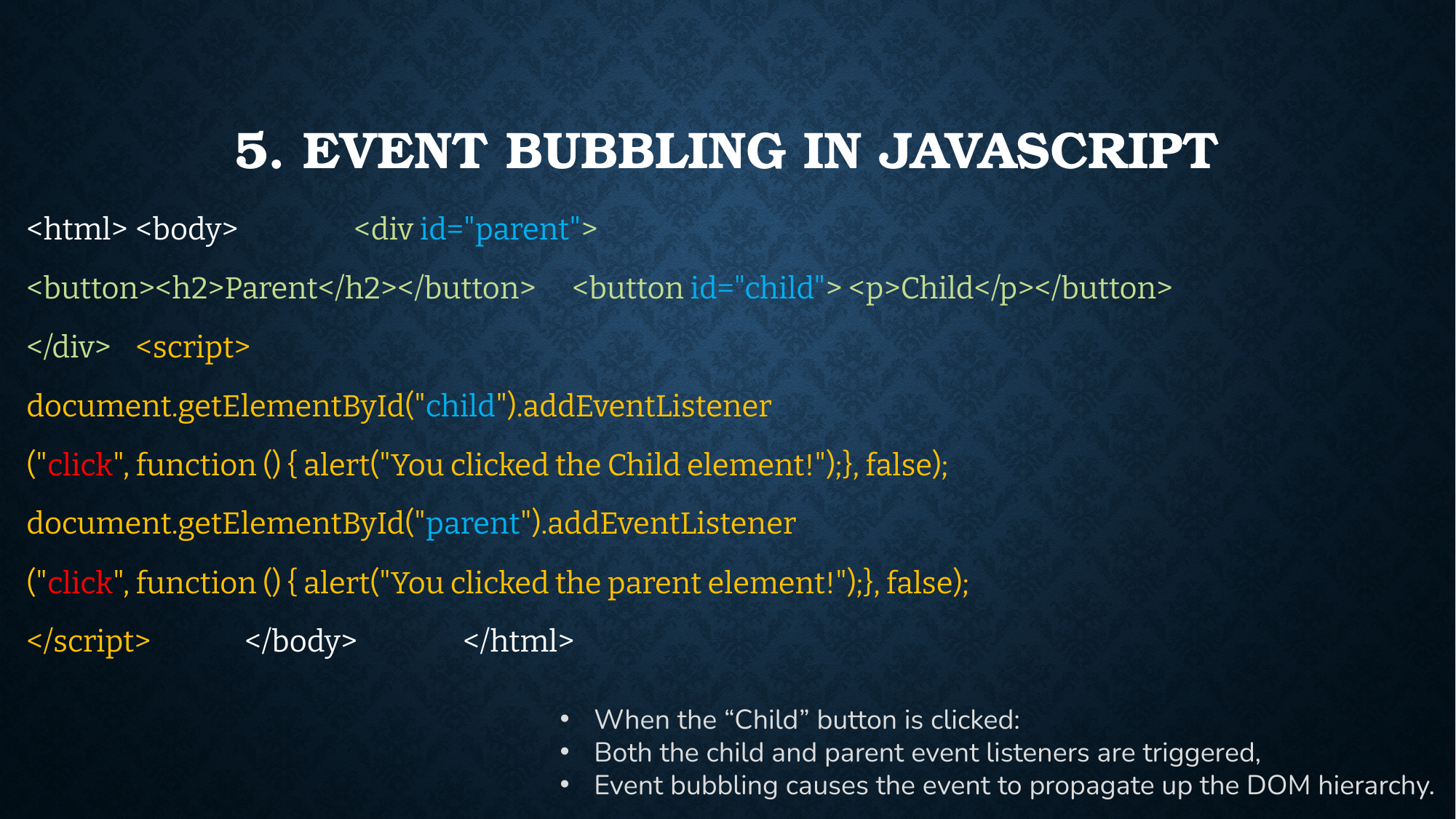

# 5. Event bubbling in JavaScript
<html>	<body>		<div id="parent">
<button><h2>Parent</h2></button>	<button id="child"> <p>Child</p></button>
</div>	<script>
document.getElementById("child").addEventListener
("click", function () { alert("You clicked the Child element!");}, false);
document.getElementById("parent").addEventListener
("click", function () { alert("You clicked the parent element!");}, false);
</script>	</body>	</html>
When the “Child” button is clicked:
Both the child and parent event listeners are triggered,
Event bubbling causes the event to propagate up the DOM hierarchy.